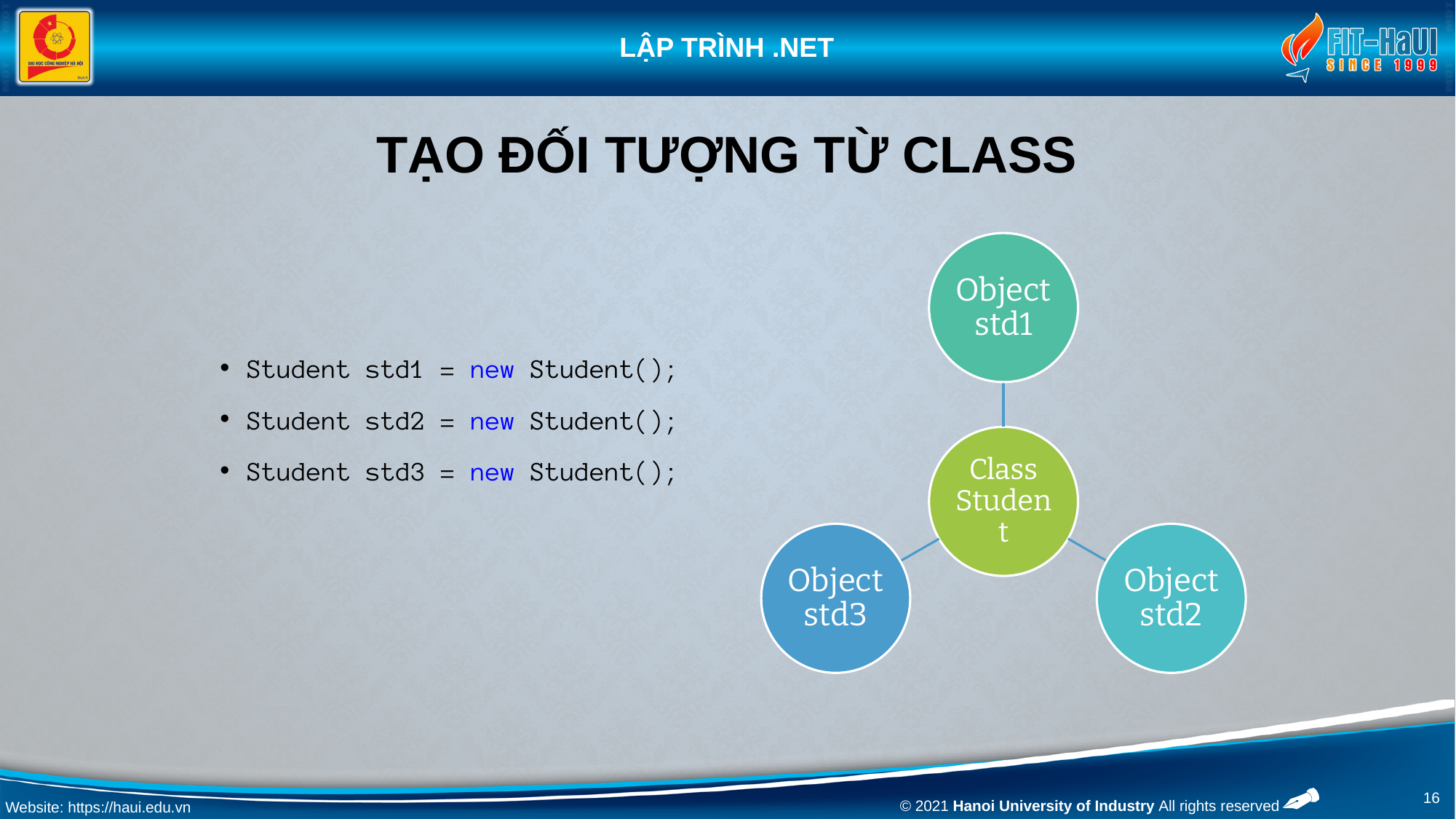

# Tạo đối tượng từ class
Class Student

Object std1

Object std2

Object std3
Student std1 = new Student();
Student std2 = new Student();
Student std3 = new Student();